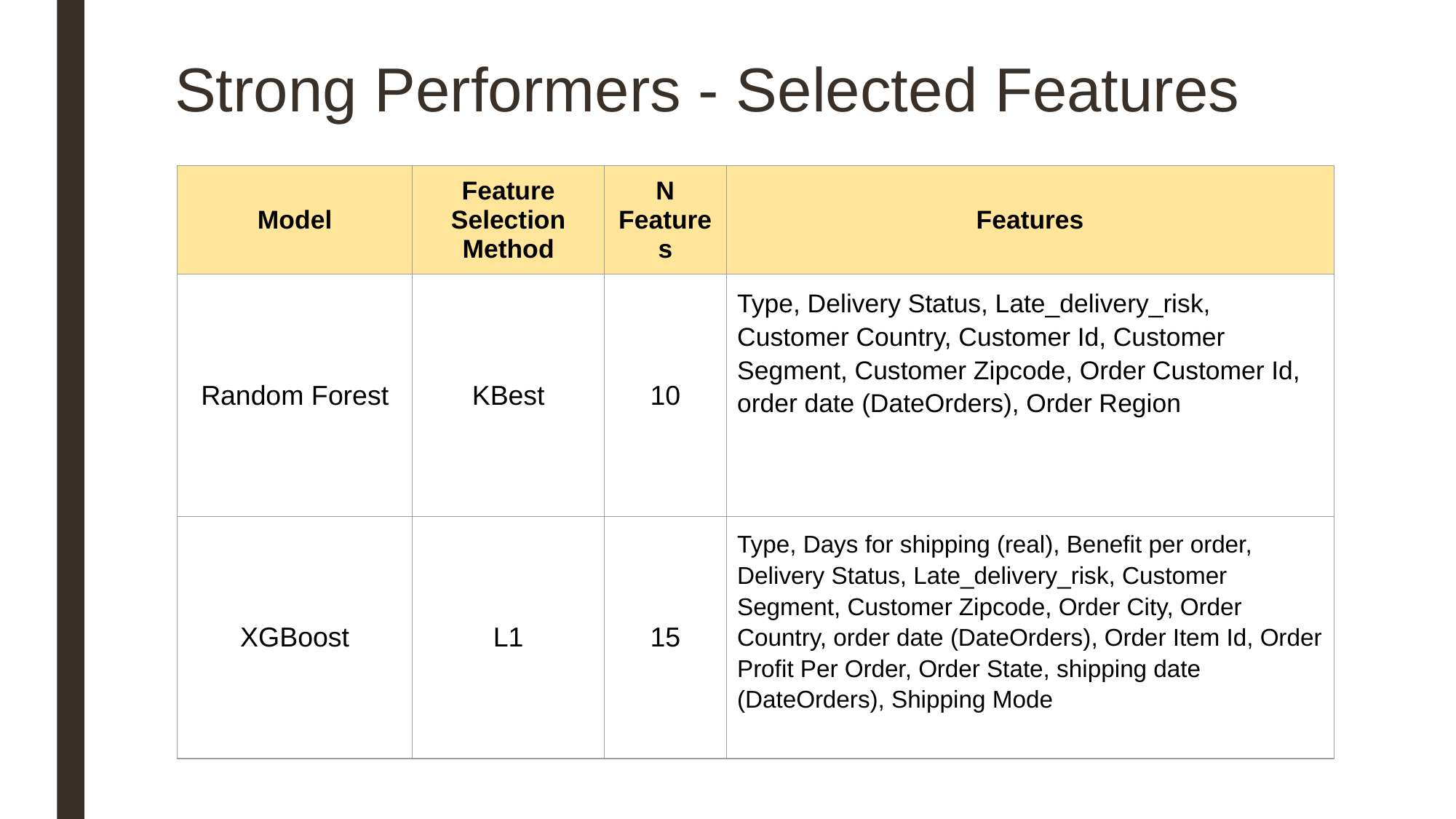

# Strong Performers - Selected Features
| Model | Feature Selection Method | N Features | Features |
| --- | --- | --- | --- |
| Random Forest | KBest | 10 | Type, Delivery Status, Late\_delivery\_risk, Customer Country, Customer Id, Customer Segment, Customer Zipcode, Order Customer Id, order date (DateOrders), Order Region |
| XGBoost | L1 | 15 | Type, Days for shipping (real), Benefit per order, Delivery Status, Late\_delivery\_risk, Customer Segment, Customer Zipcode, Order City, Order Country, order date (DateOrders), Order Item Id, Order Profit Per Order, Order State, shipping date (DateOrders), Shipping Mode |